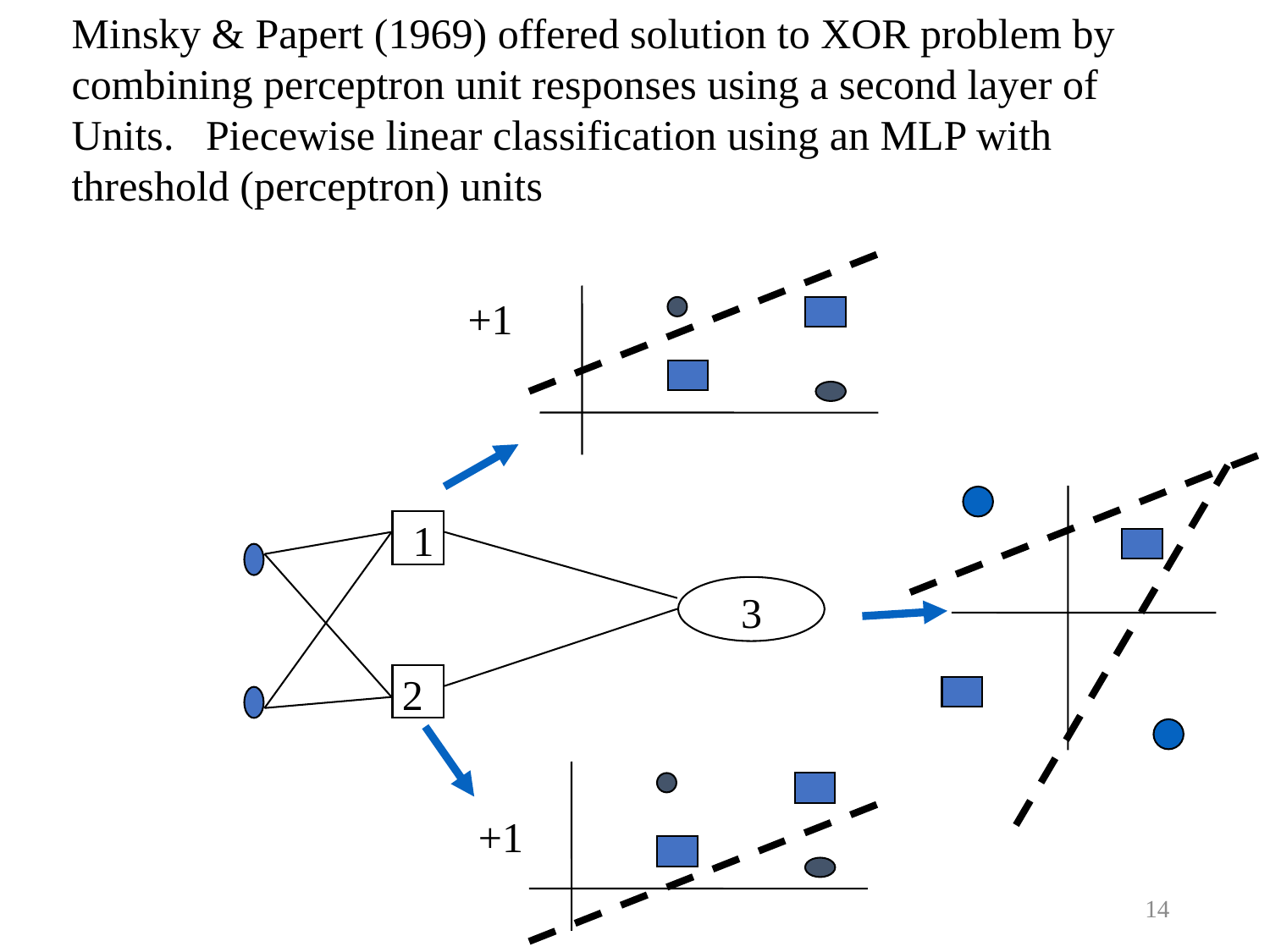

Minsky & Papert (1969) offered solution to XOR problem by
combining perceptron unit responses using a second layer of
Units.   Piecewise linear classification using an MLP with
threshold (perceptron) units

+1

1

  3

2

+1

14